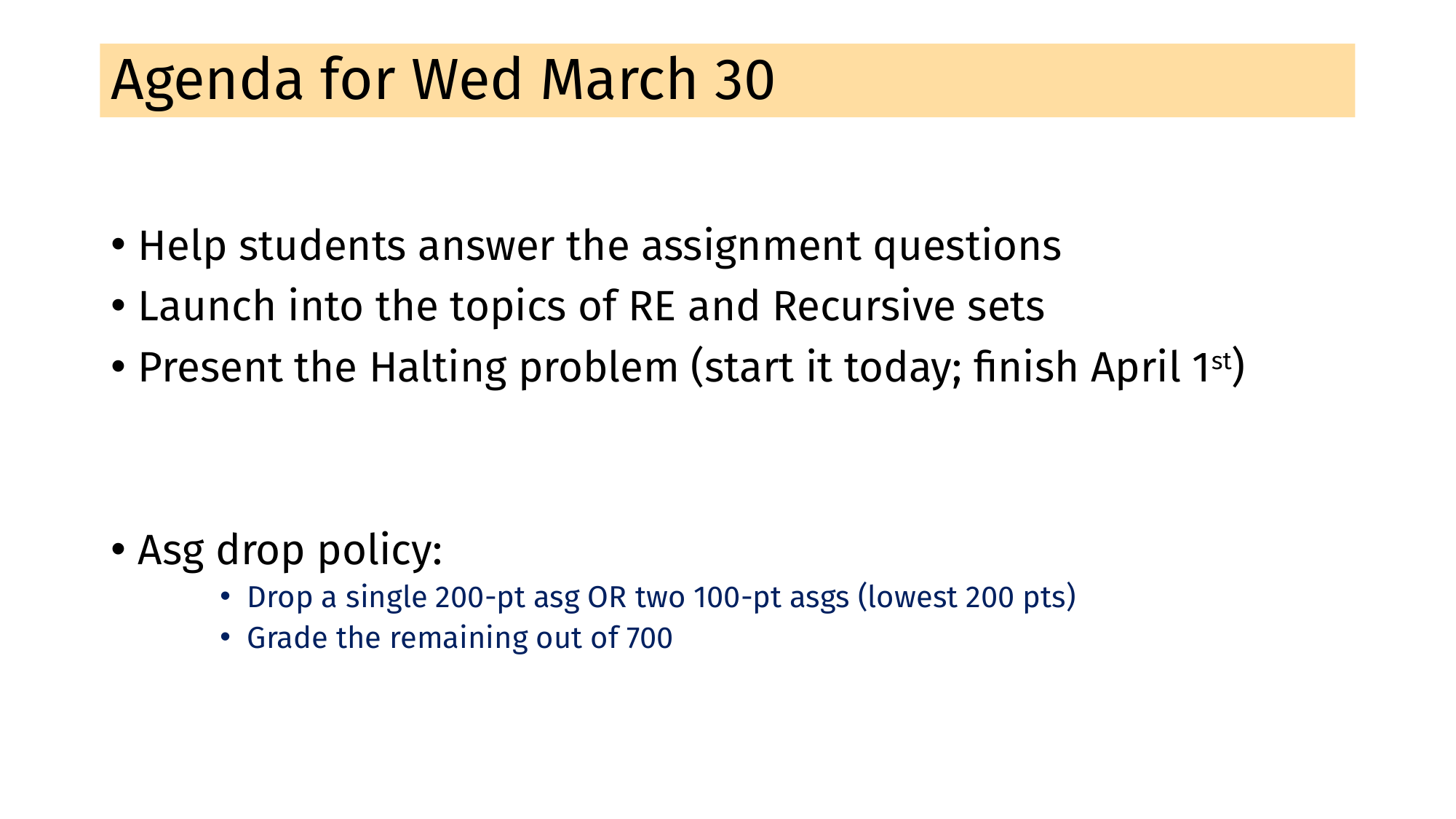

# Agenda for Wed March 30
Help students answer the assignment questions
Launch into the topics of RE and Recursive sets
Present the Halting problem (start it today; finish April 1st)

Asg drop policy:
Drop a single 200-pt asg OR two 100-pt asgs (lowest 200 pts)
Grade the remaining out of 700